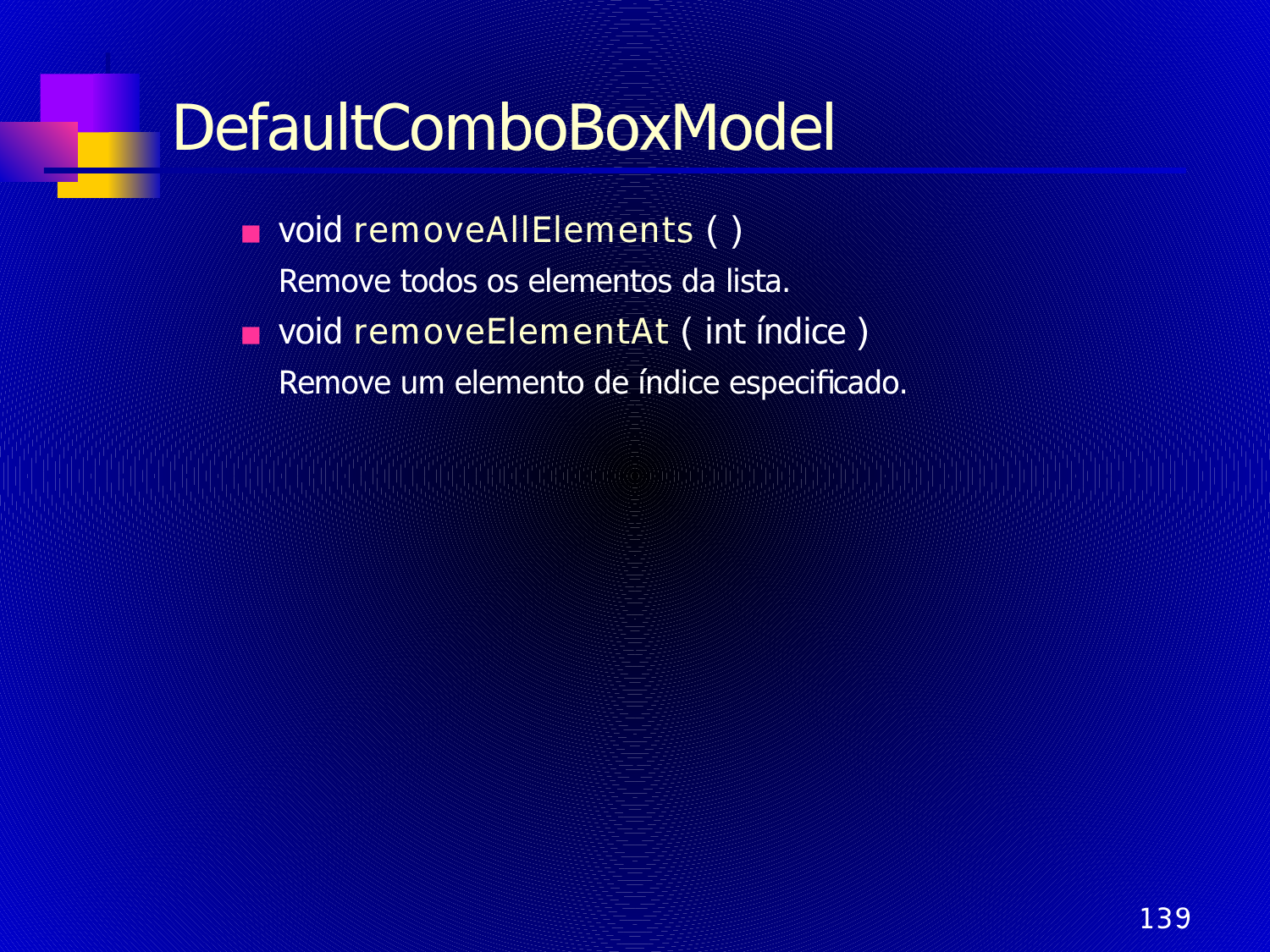

DefaultComboBoxModel
void removeAllElements ( )
	Remove todos os elementos da lista.
void removeElementAt ( int índice )
	Remove um elemento de índice especificado.
139